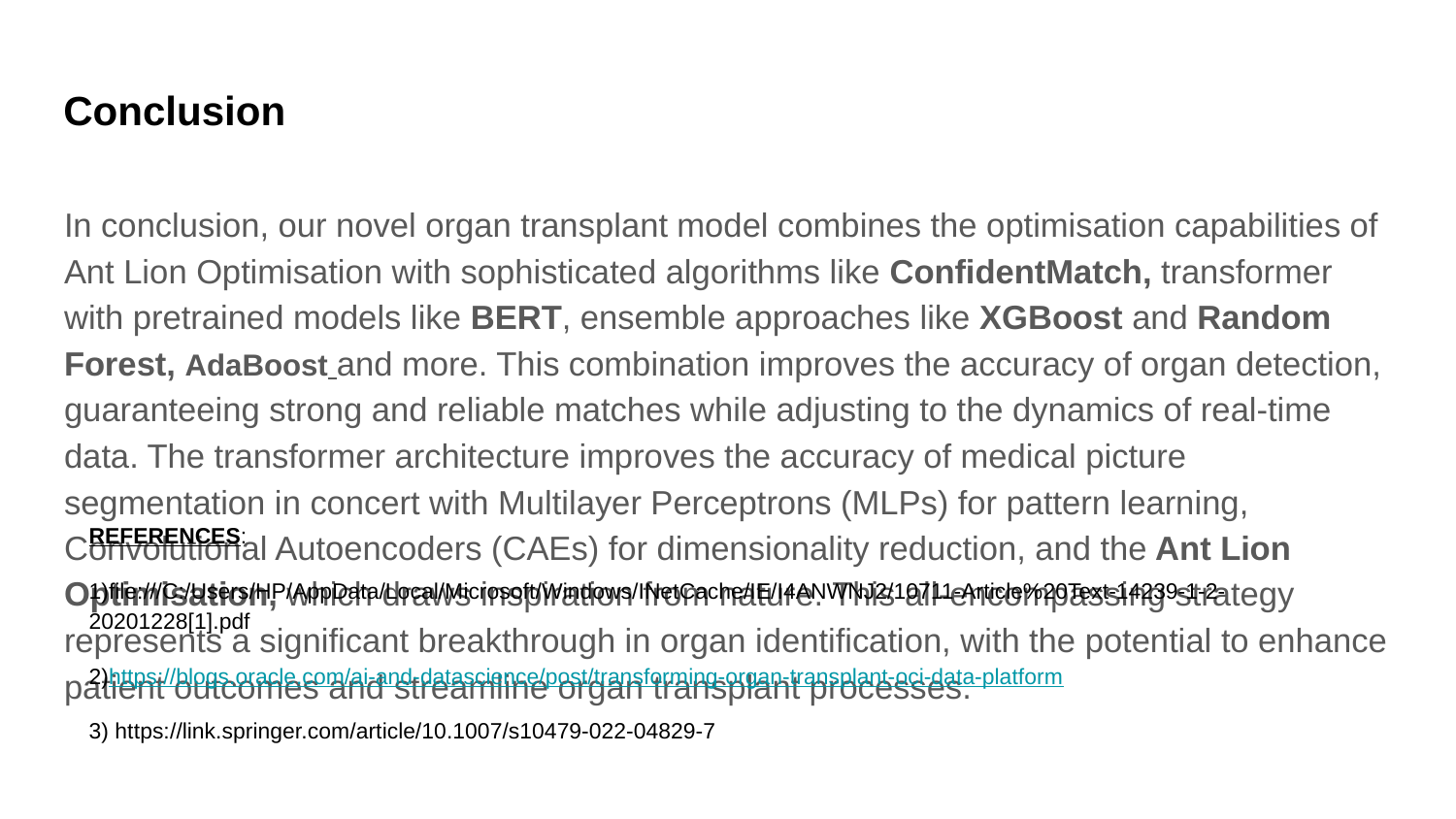

# Conclusion
In conclusion, our novel organ transplant model combines the optimisation capabilities of Ant Lion Optimisation with sophisticated algorithms like ConfidentMatch, transformer with pretrained models like BERT, ensemble approaches like XGBoost and Random Forest, AdaBoost and more. This combination improves the accuracy of organ detection, guaranteeing strong and reliable matches while adjusting to the dynamics of real-time data. The transformer architecture improves the accuracy of medical picture segmentation in concert with Multilayer Perceptrons (MLPs) for pattern learning, Convolutional Autoencoders (CAEs) for dimensionality reduction, and the Ant Lion Optimisation, which draws inspiration from nature. This all-encompassing strategy represents a significant breakthrough in organ identification, with the potential to enhance patient outcomes and streamline organ transplant processes.

REFERENCES:
1)file:///C:/Users/HP/AppData/Local/Microsoft/Windows/INetCache/IE/I4ANWNJ2/10711-Article%20Text-14239-1-2-20201228[1].pdf
2)https://blogs.oracle.com/ai-and-datascience/post/transforming-organ-transplant-oci-data-platform
3) https://link.springer.com/article/10.1007/s10479-022-04829-7